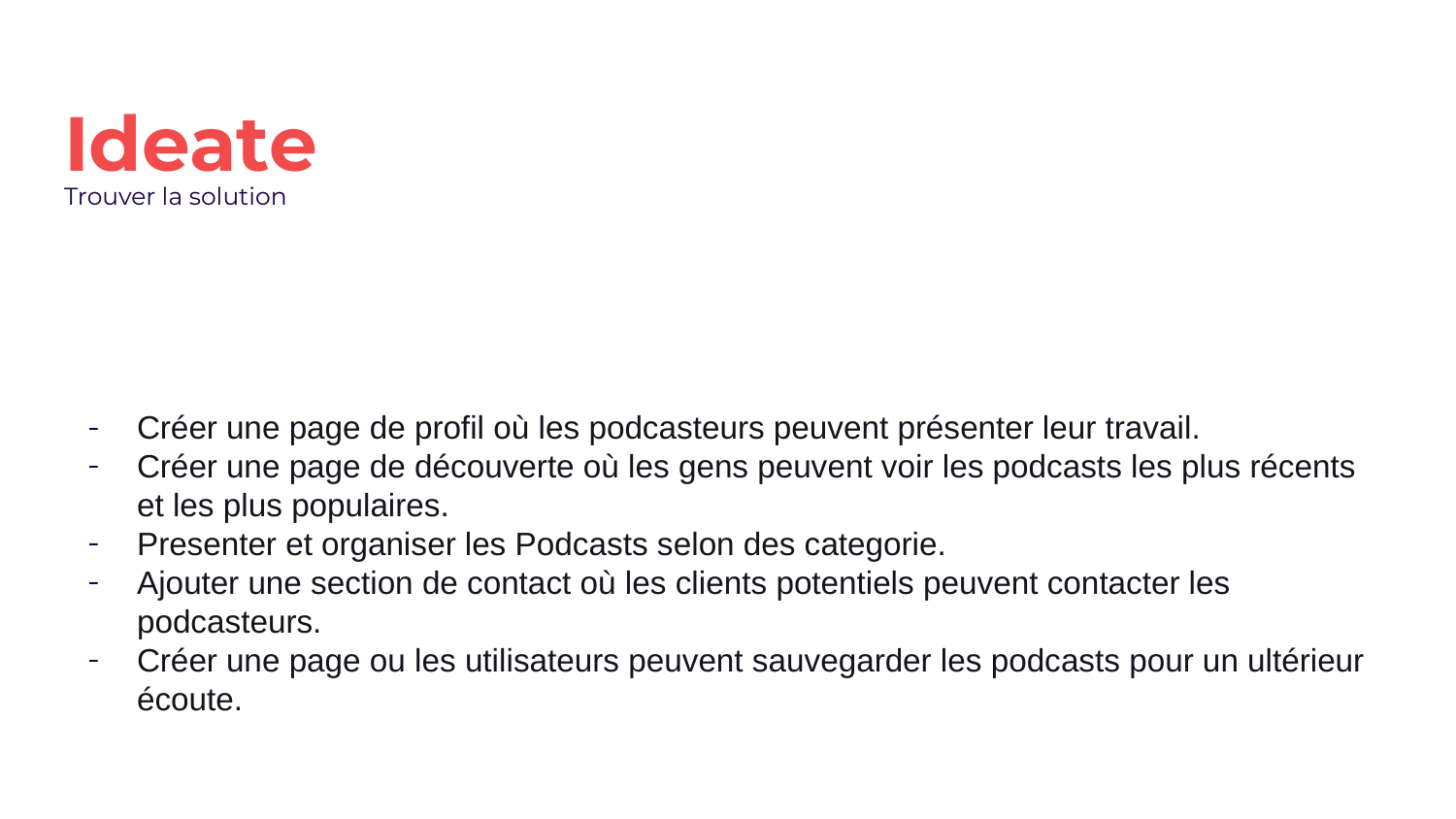

# Ideate
Trouver la solution
Créer une page de profil où les podcasteurs peuvent présenter leur travail.
Créer une page de découverte où les gens peuvent voir les podcasts les plus récents et les plus populaires.
Presenter et organiser les Podcasts selon des categorie.
Ajouter une section de contact où les clients potentiels peuvent contacter les podcasteurs.
Créer une page ou les utilisateurs peuvent sauvegarder les podcasts pour un ultérieur écoute.